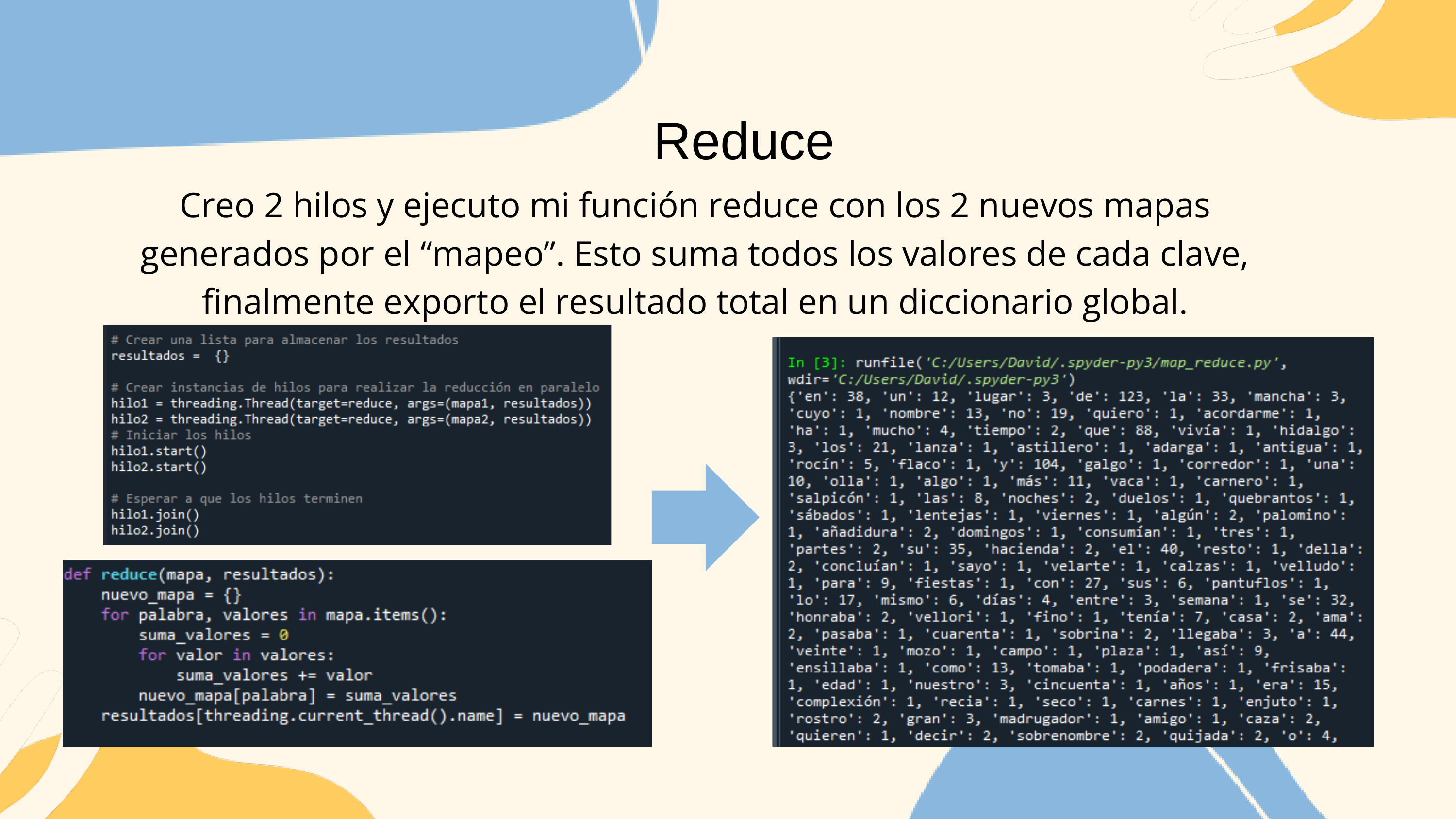

Reduce
Creo 2 hilos y ejecuto mi función reduce con los 2 nuevos mapas generados por el “mapeo”. Esto suma todos los valores de cada clave, finalmente exporto el resultado total en un diccionario global.